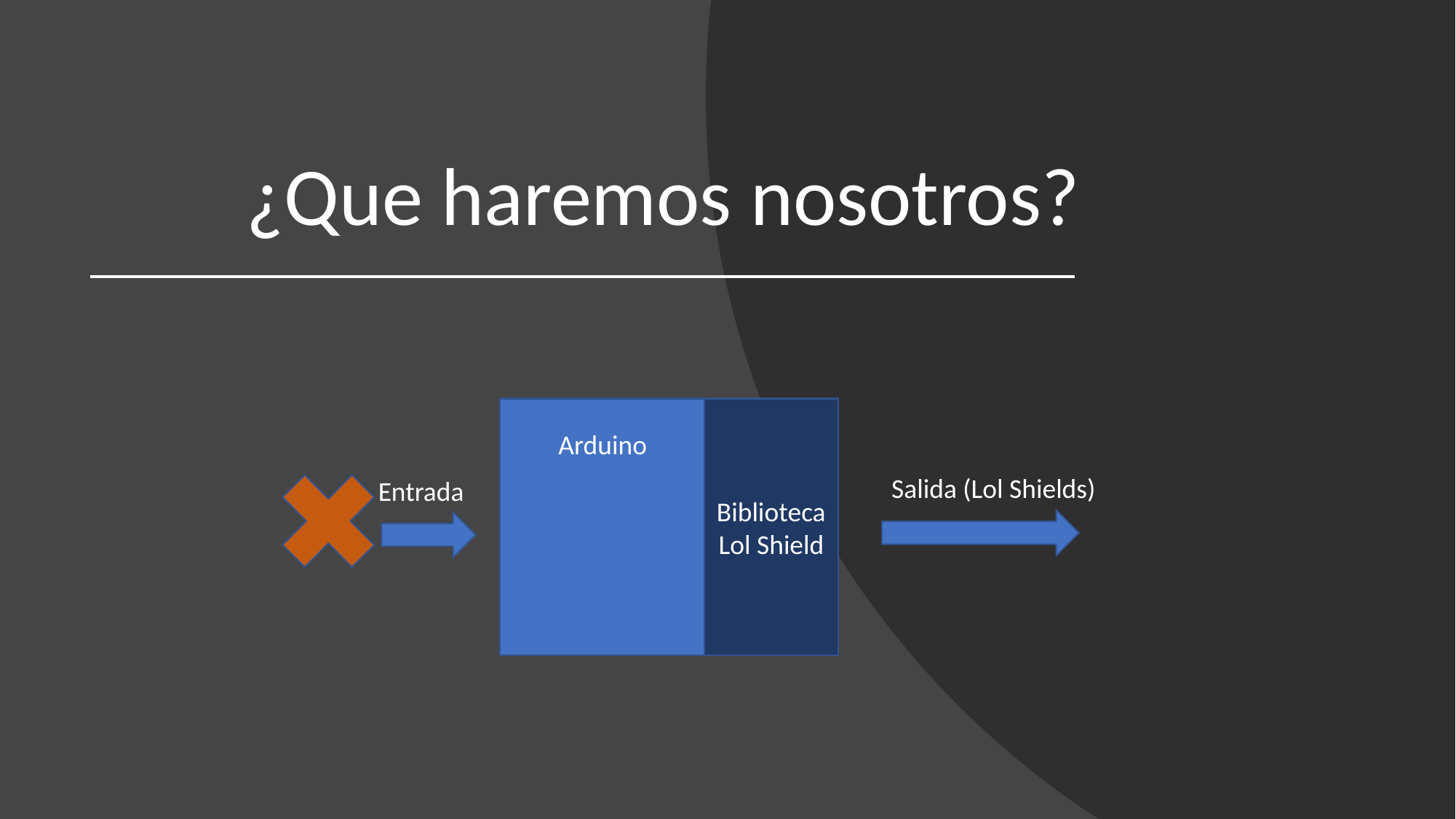

# ¿Que haremos nosotros?
Biblioteca
Lol Shield

Arduino

Salida (Lol Shields)
Entrada